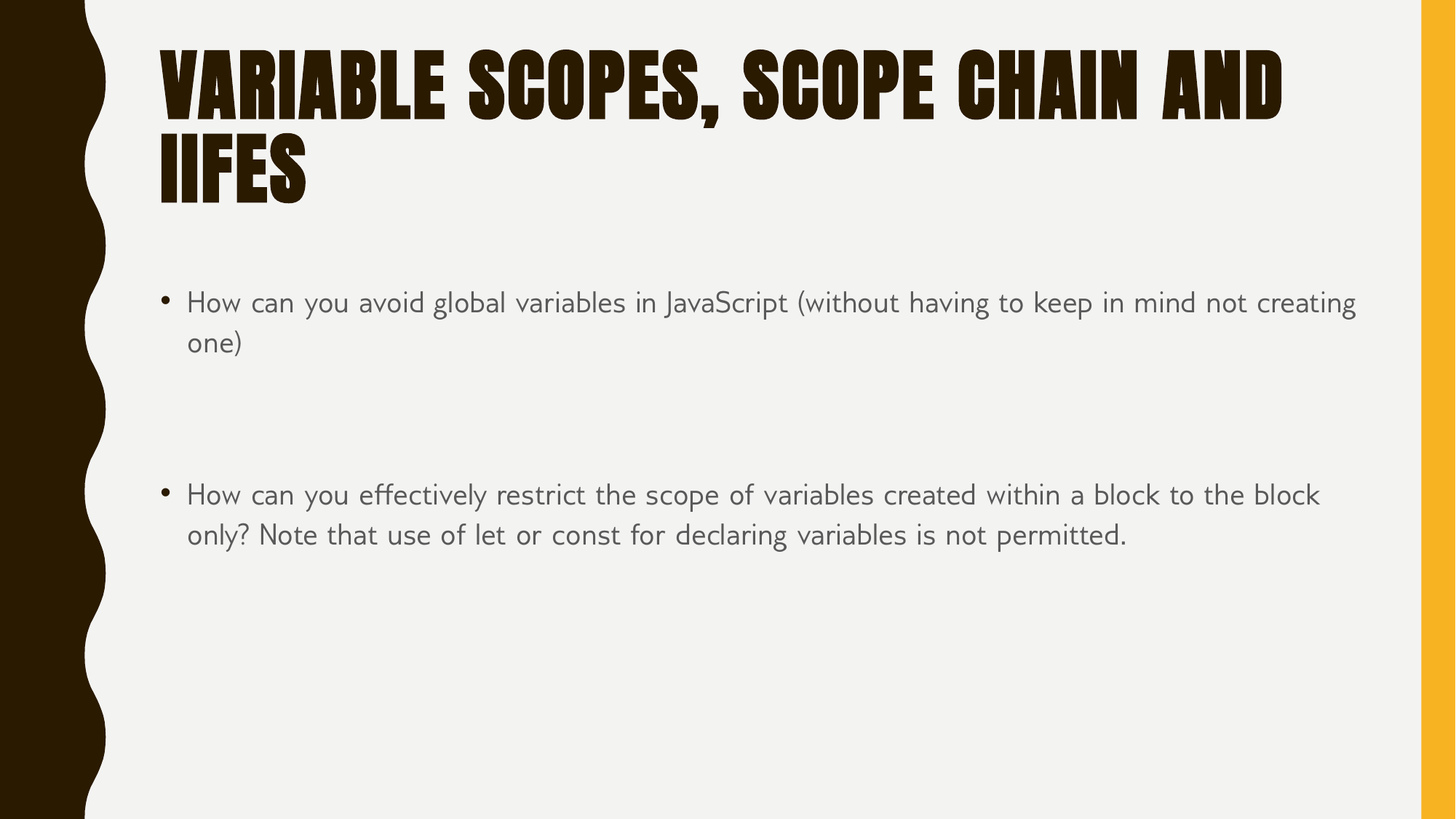

# Variable Scopes, Scope Chain and IIFEs
How can you avoid global variables in JavaScript (without having to keep in mind not creating one)

How can you effectively restrict the scope of variables created within a block to the block only? Note that use of let or const for declaring variables is not permitted.